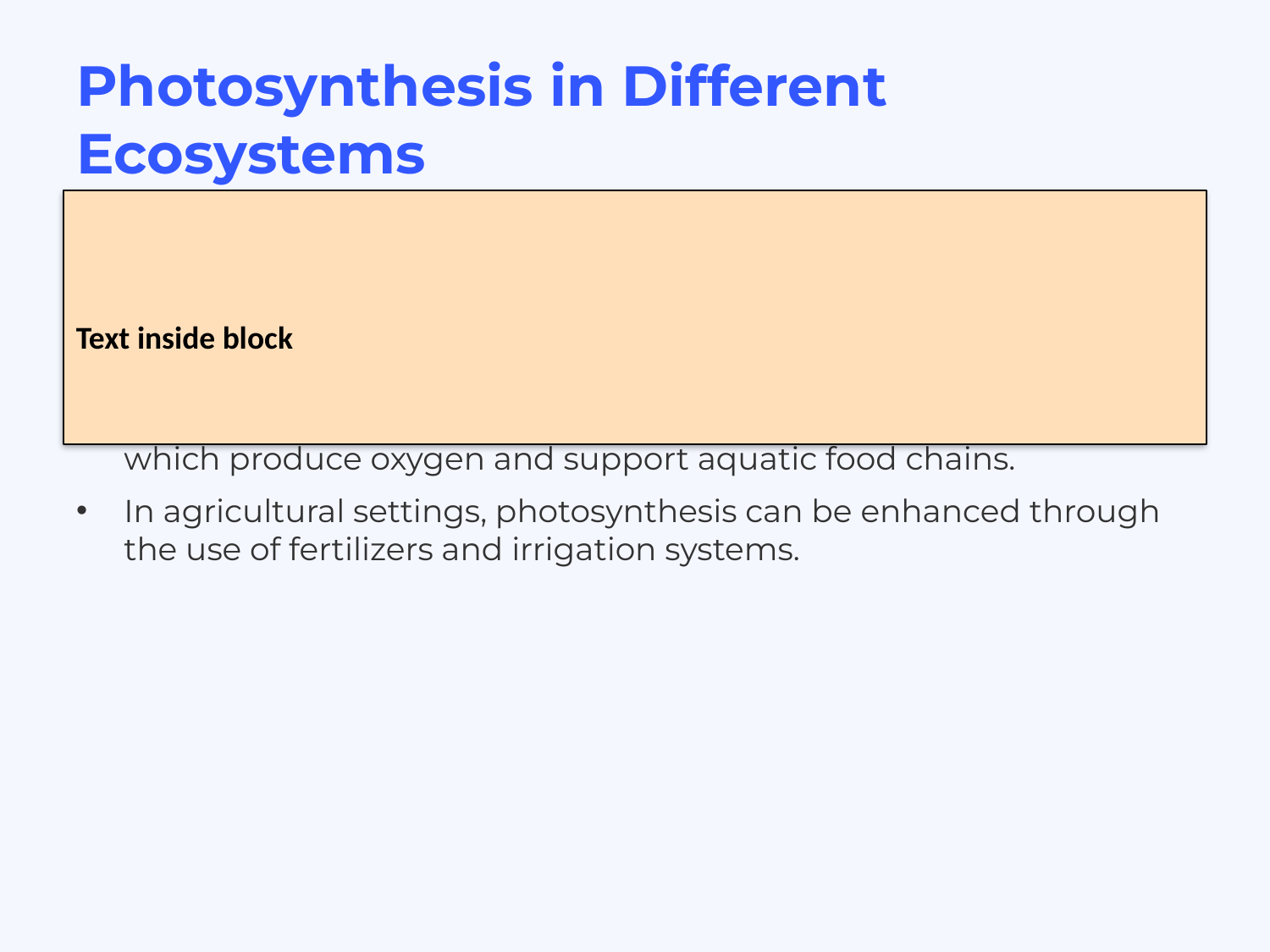

# Photosynthesis in Different Ecosystems

Text inside block

Photosynthesis is essential for many terrestrial ecosystems, including forests, grasslands, and deserts.
In aquatic ecosystems, photosynthesis occurs in phytoplankton, which produce oxygen and support aquatic food chains.
In agricultural settings, photosynthesis can be enhanced through the use of fertilizers and irrigation systems.